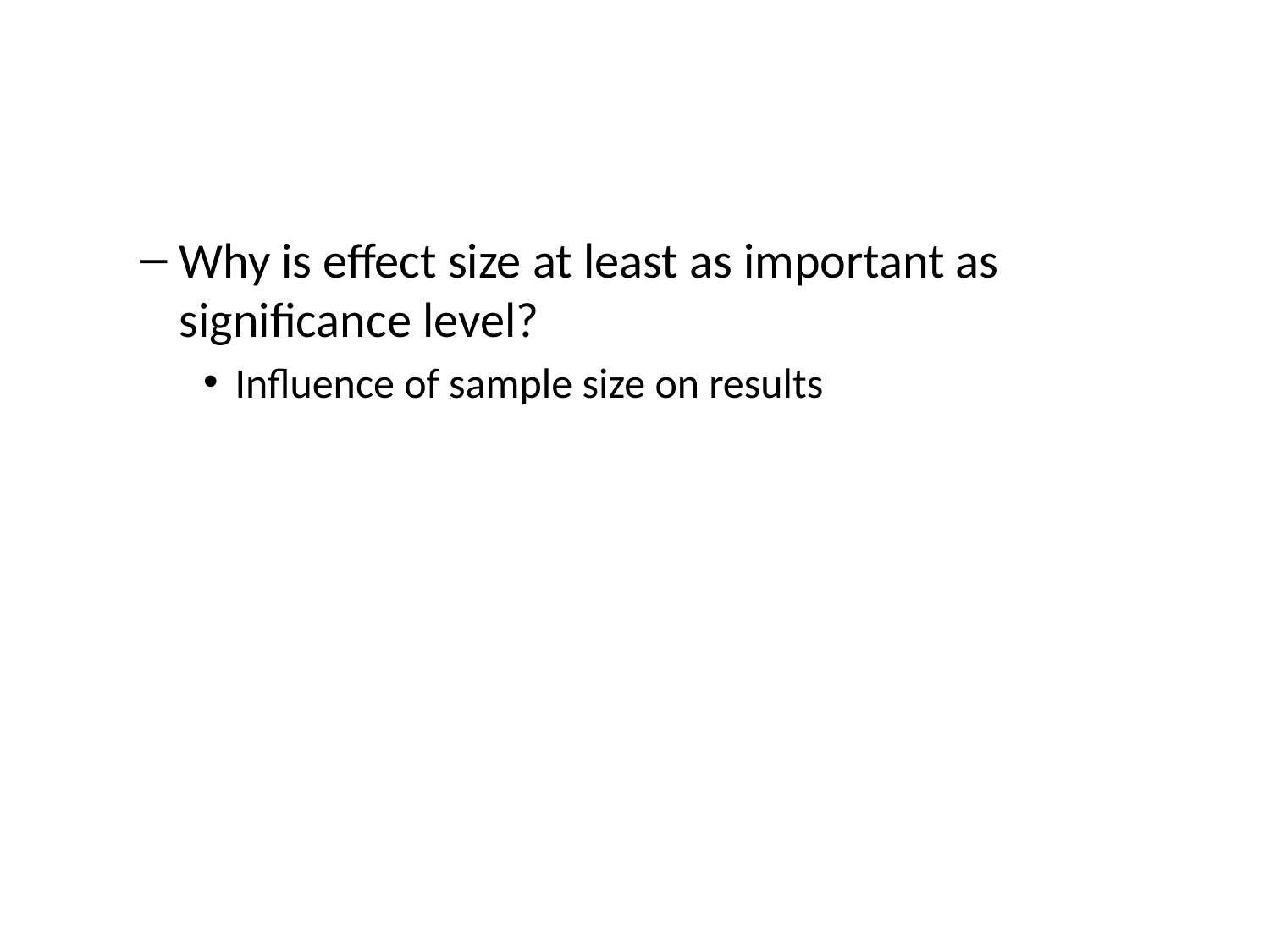

Why is effect size at least as important as significance level?
Influence of sample size on results